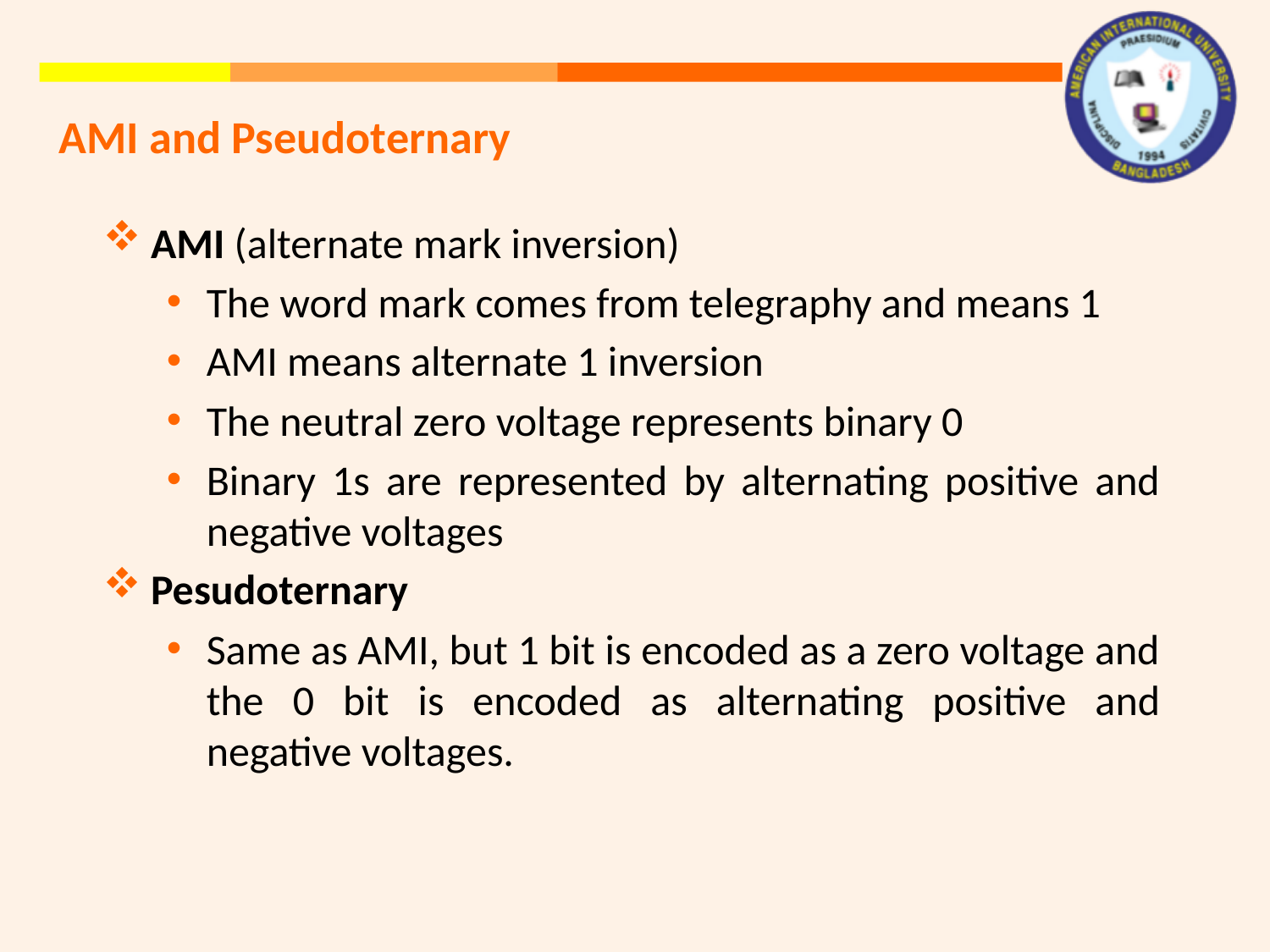

AMI and Pseudoternary
AMI (alternate mark inversion)
The word mark comes from telegraphy and means 1
AMI means alternate 1 inversion
The neutral zero voltage represents binary 0
Binary 1s are represented by alternating positive and negative voltages
Pesudoternary
Same as AMI, but 1 bit is encoded as a zero voltage and the 0 bit is encoded as alternating positive and negative voltages.